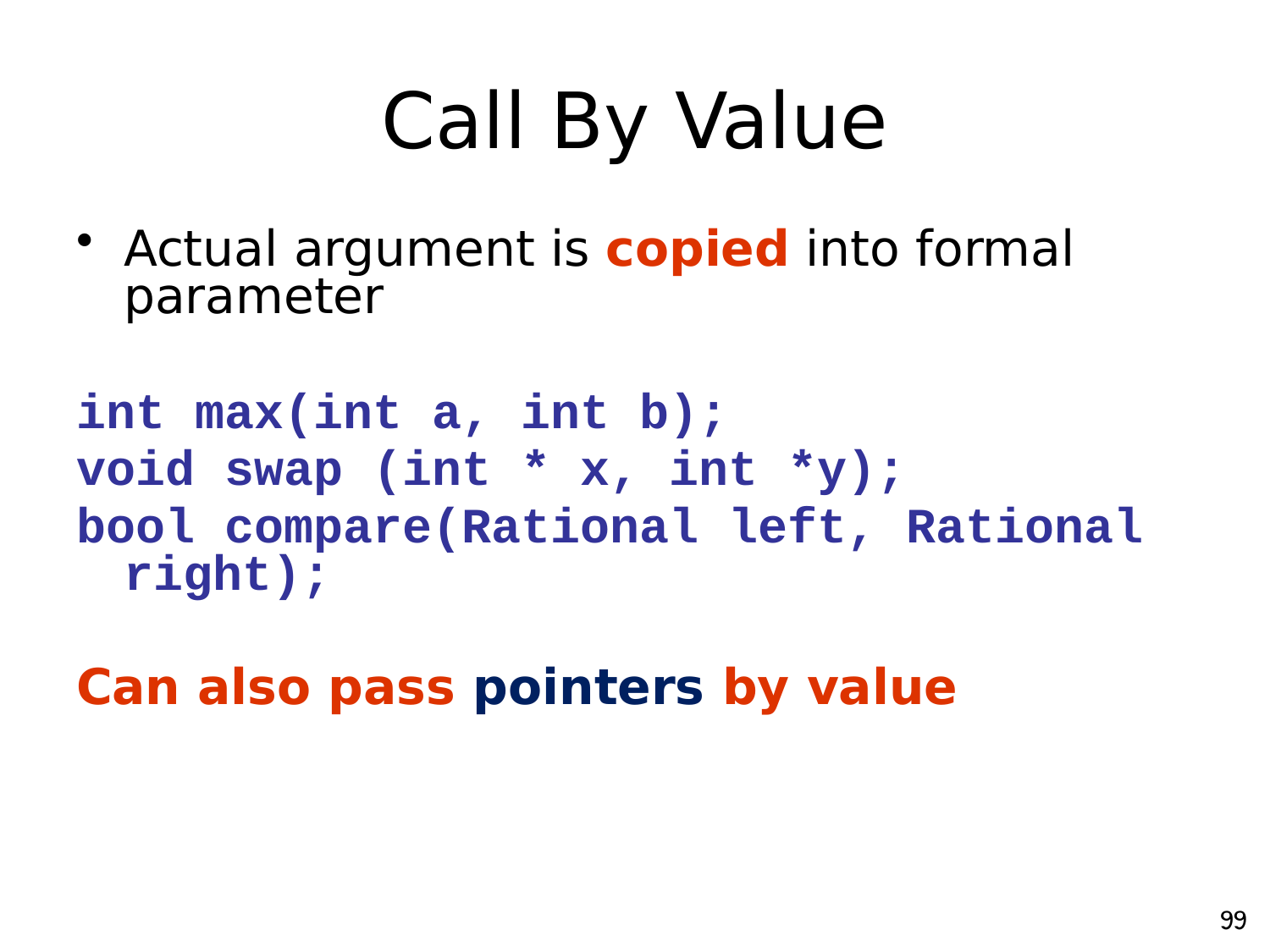

# Call By Value
Actual argument is copied into formal parameter

int max(int a, int b);
void swap (int * x, int *y);
bool compare(Rational left, Rational right);

Can also pass pointers by value